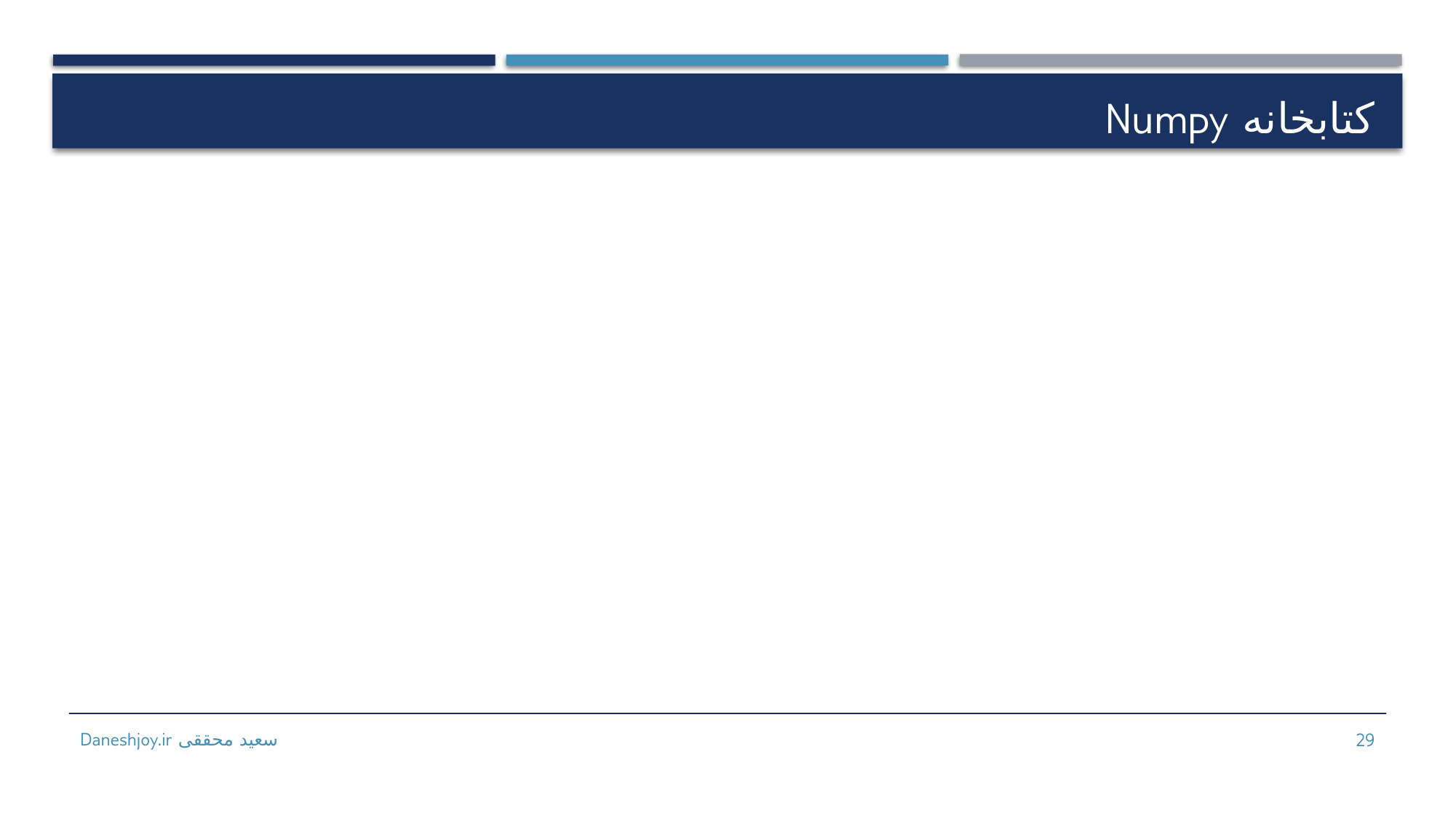

# کتابخانه Numpy

سعید محققی Daneshjoy.ir
29